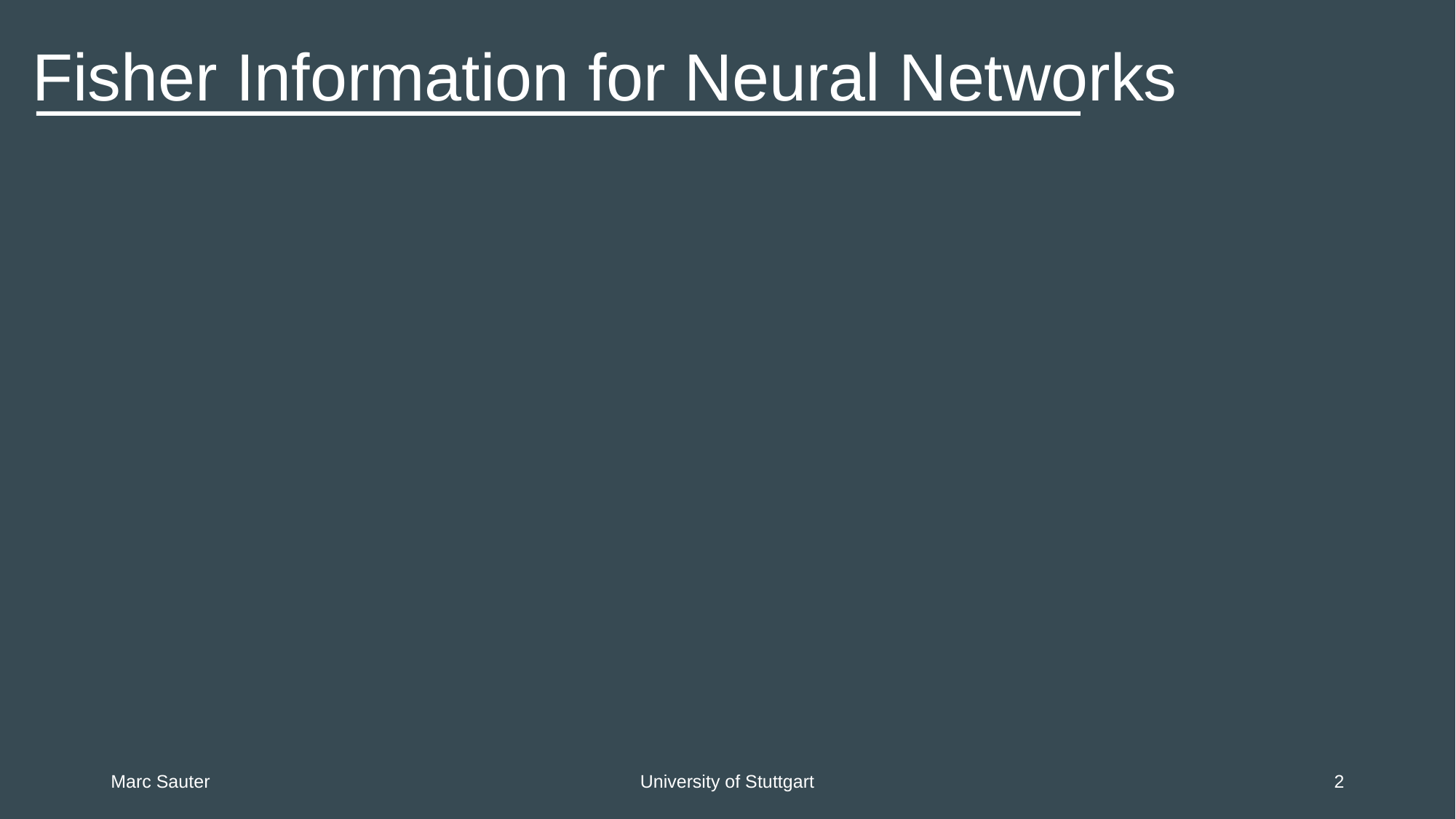

# Fisher Information for Neural Networks

Marc Sauter
University of Stuttgart
2